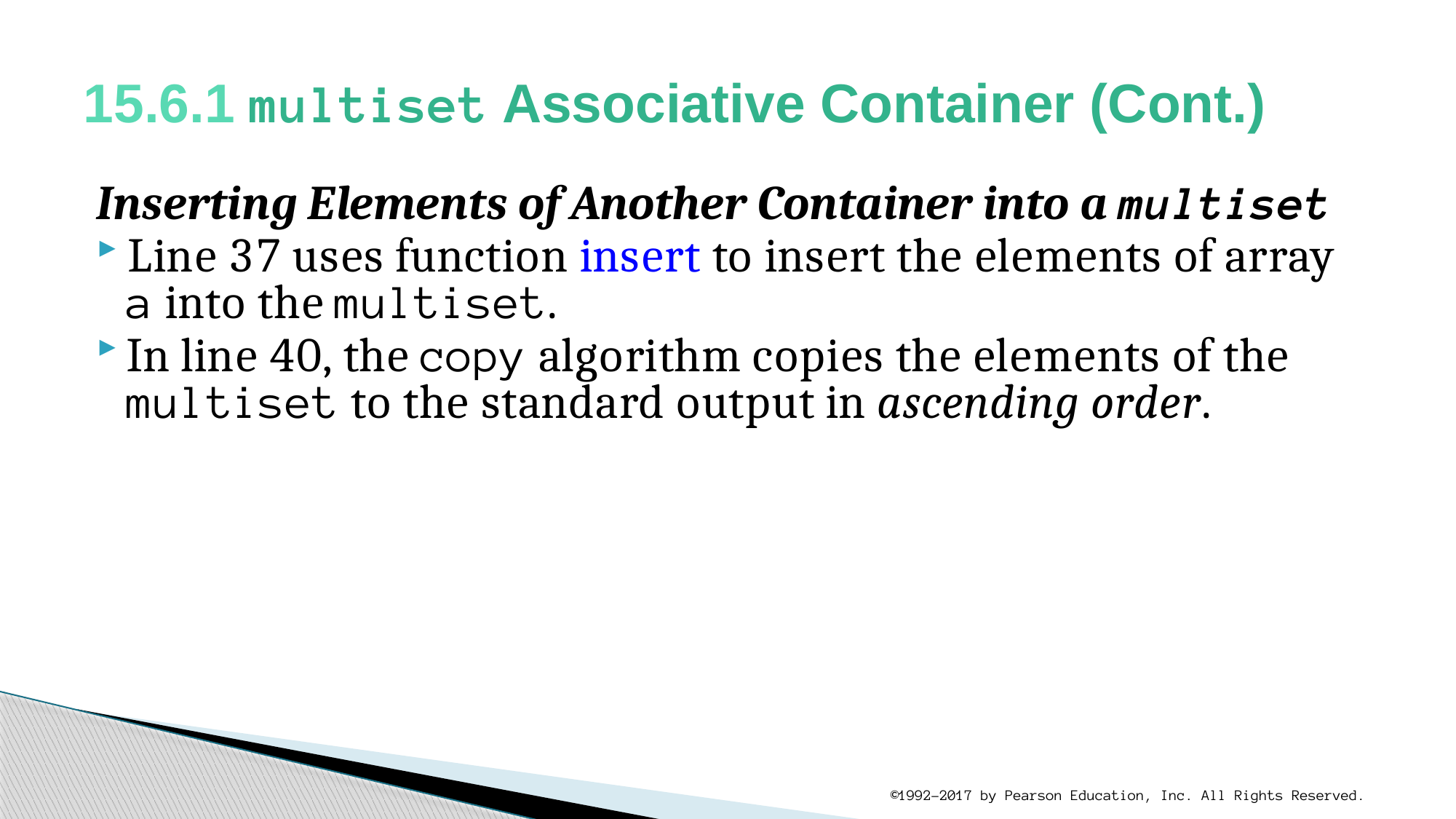

# 15.6.1 multiset Associative Container (Cont.)
Inserting Elements of Another Container into a multiset
Line 37 uses function insert to insert the elements of array a into the multiset.
In line 40, the copy algorithm copies the elements of the multiset to the standard output in ascending order.
©1992-2017 by Pearson Education, Inc. All Rights Reserved.